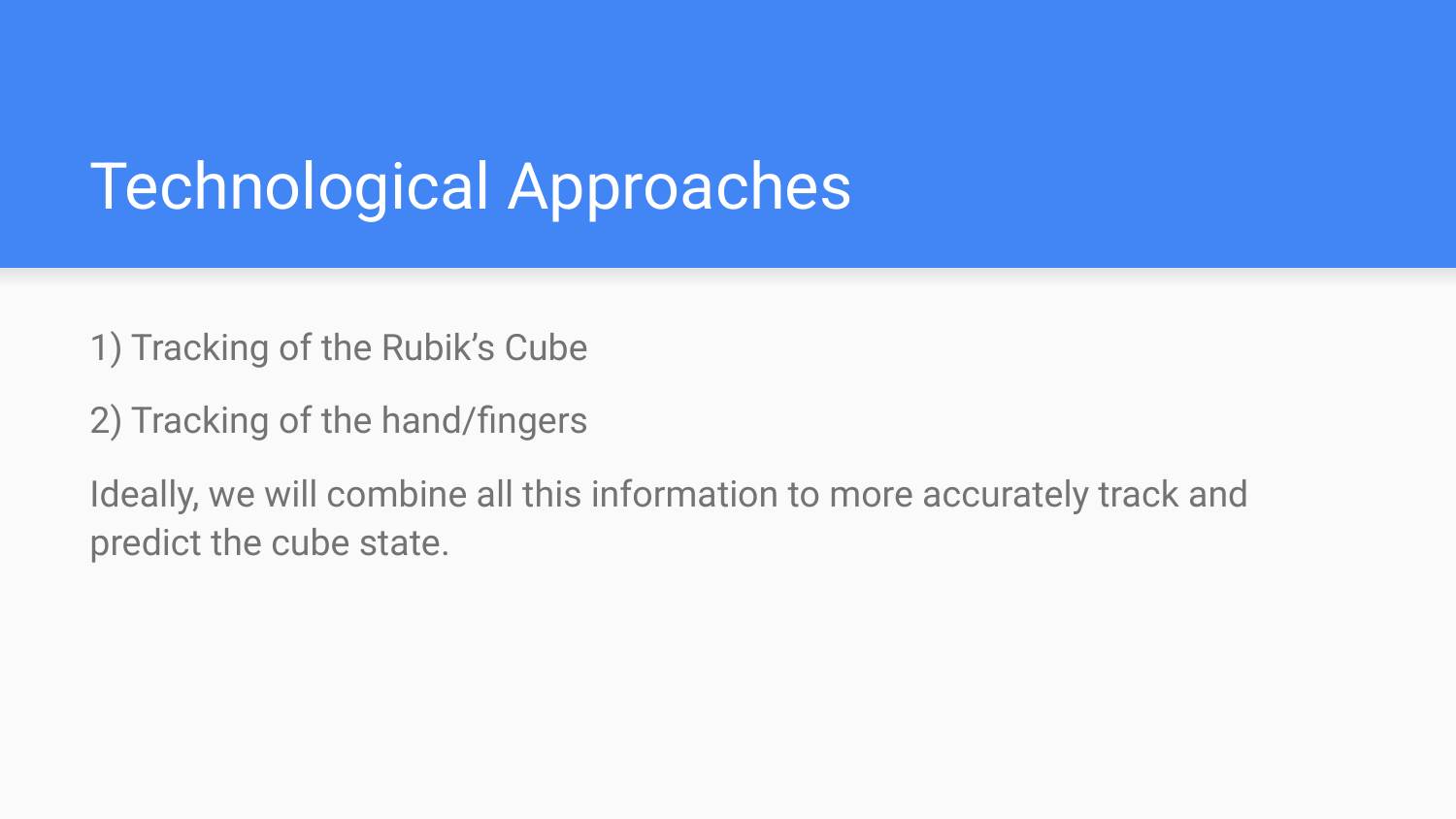

# Technological Approaches
1) Tracking of the Rubik’s Cube
2) Tracking of the hand/fingers
Ideally, we will combine all this information to more accurately track and predict the cube state.